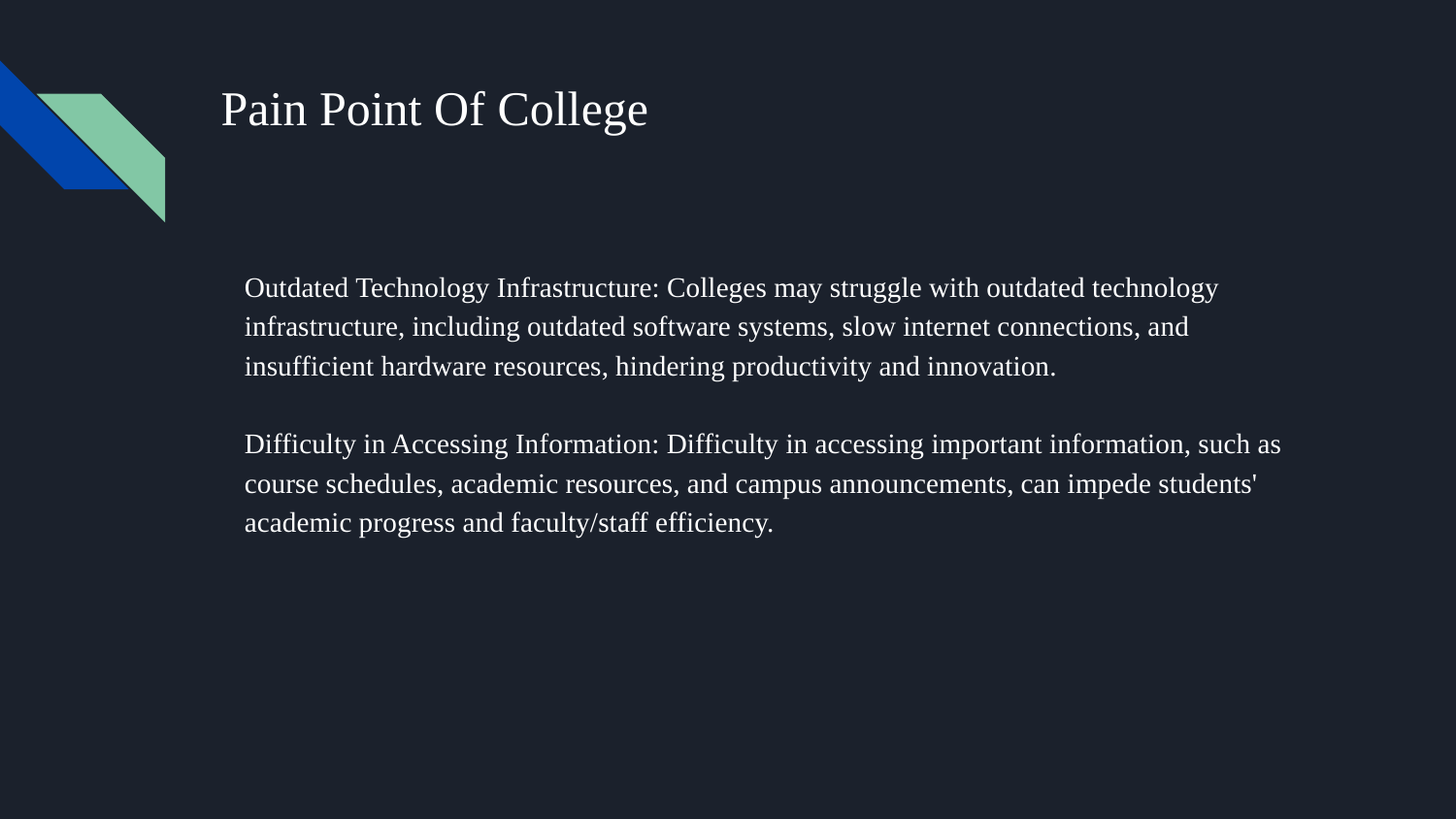

# Pain Point Of College
Outdated Technology Infrastructure: Colleges may struggle with outdated technology infrastructure, including outdated software systems, slow internet connections, and insufficient hardware resources, hindering productivity and innovation.

Difficulty in Accessing Information: Difficulty in accessing important information, such as course schedules, academic resources, and campus announcements, can impede students' academic progress and faculty/staff efficiency.